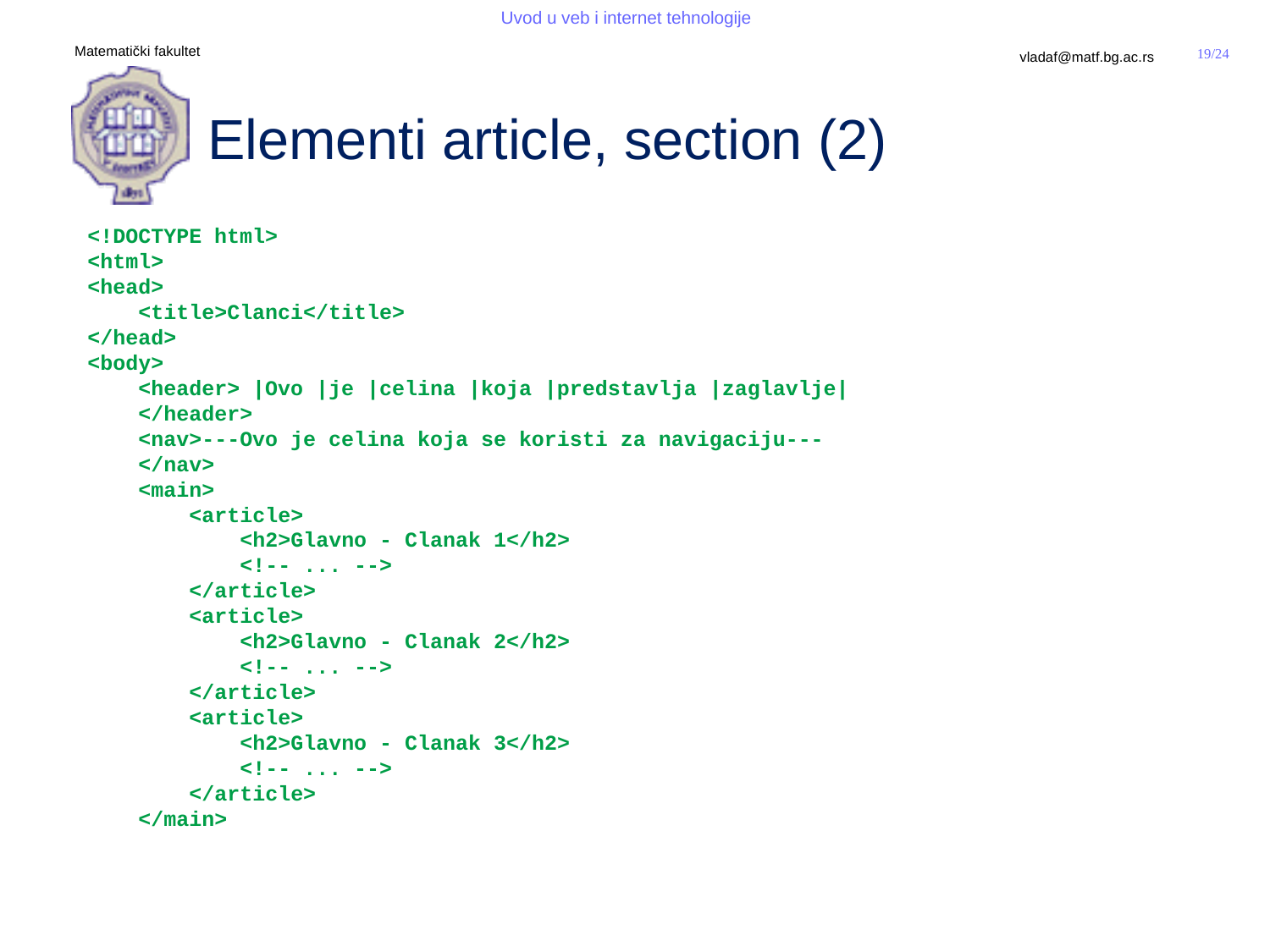

# Elementi article, section (2)
<!DOCTYPE html>
<html>
<head>
    <title>Clanci</title>
</head>
<body>
    <header> |Ovo |je |celina |koja |predstavlja |zaglavlje|
    </header>
    <nav>---Ovo je celina koja se koristi za navigaciju---
    </nav>
    <main>
        <article>
            <h2>Glavno - Clanak 1</h2>
            <!-- ... -->
        </article>
        <article>
            <h2>Glavno - Clanak 2</h2>
            <!-- ... -->
        </article>
        <article>
            <h2>Glavno - Clanak 3</h2>
            <!-- ... -->
        </article>
    </main>